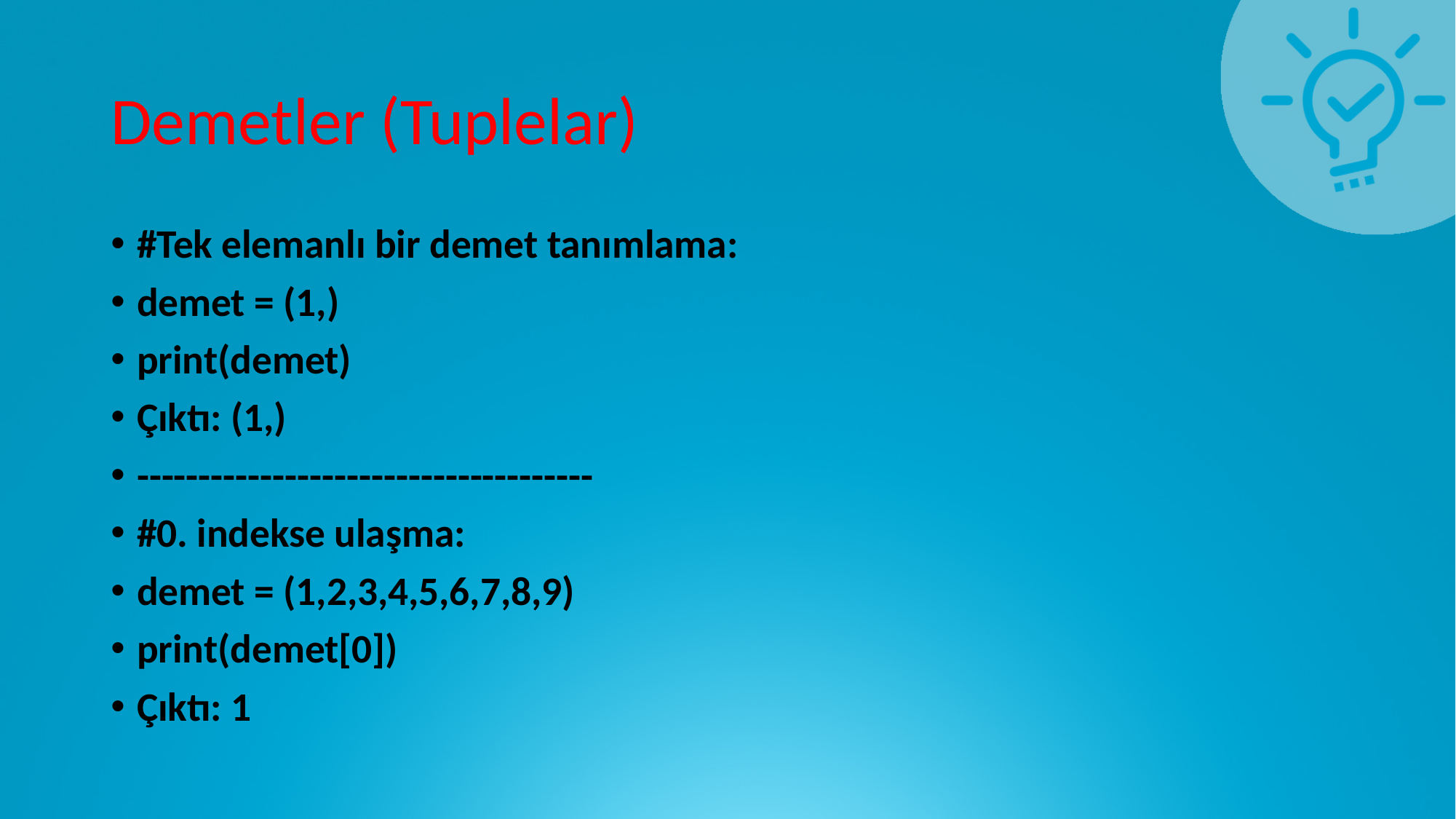

# Demetler (Tuplelar)
#Tek elemanlı bir demet tanımlama:
demet = (1,)
print(demet)
Çıktı: (1,)
-------------------------------------
#0. indekse ulaşma:
demet = (1,2,3,4,5,6,7,8,9)
print(demet[0])
Çıktı: 1